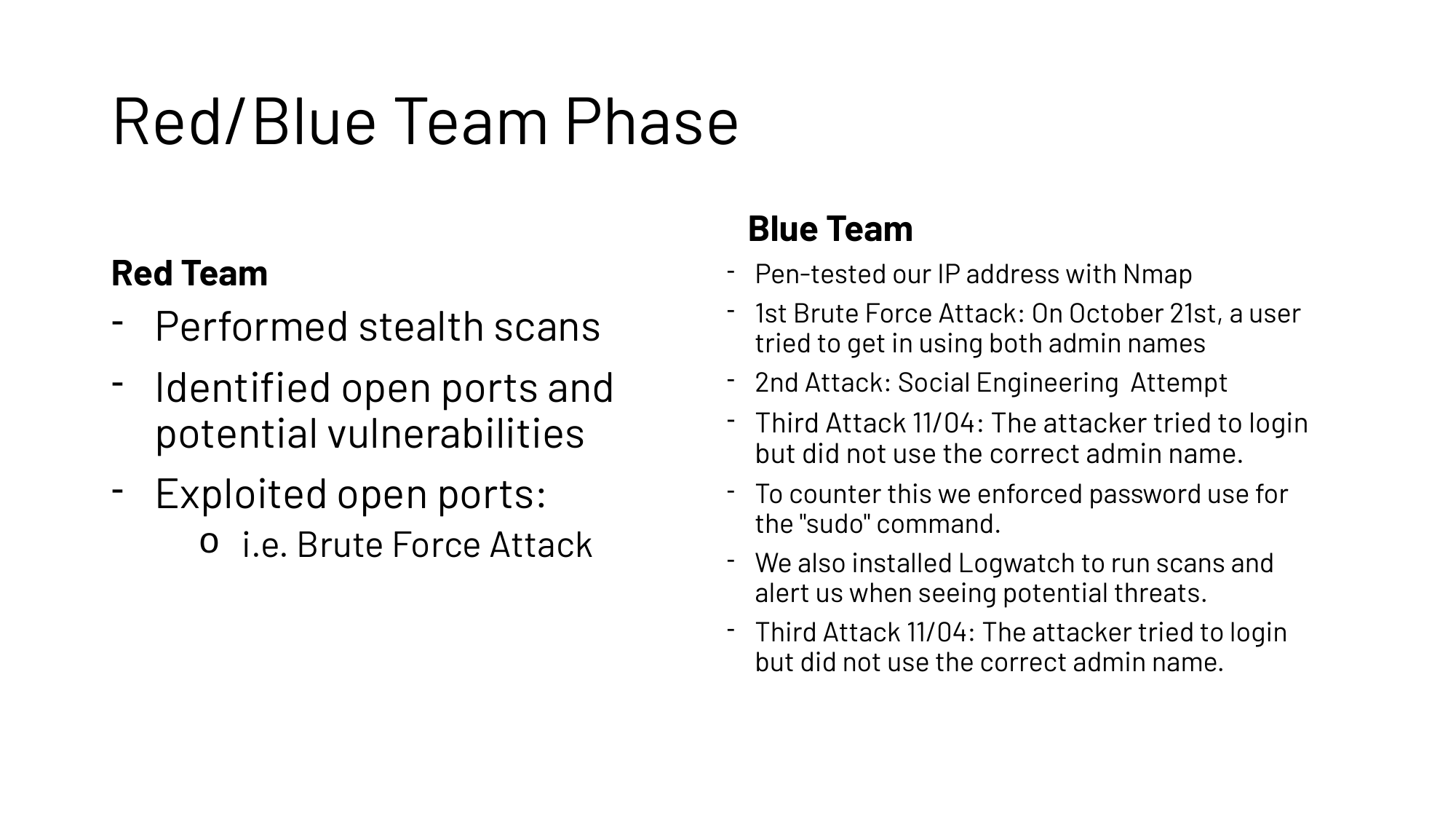

# Red/Blue Team Phase
Blue Team
Red Team
Pen-tested our IP address with Nmap
1st Brute Force Attack: On October 21st, a user tried to get in using both admin names
2nd Attack: Social Engineering  Attempt
Third Attack 11/04: The attacker tried to login but did not use the correct admin name.
To counter this we enforced password use for the "sudo" command.
We also installed Logwatch to run scans and alert us when seeing potential threats.
Third Attack 11/04: The attacker tried to login but did not use the correct admin name.

Performed stealth scans
Identified open ports and potential vulnerabilities
Exploited open ports:
i.e. Brute Force Attack